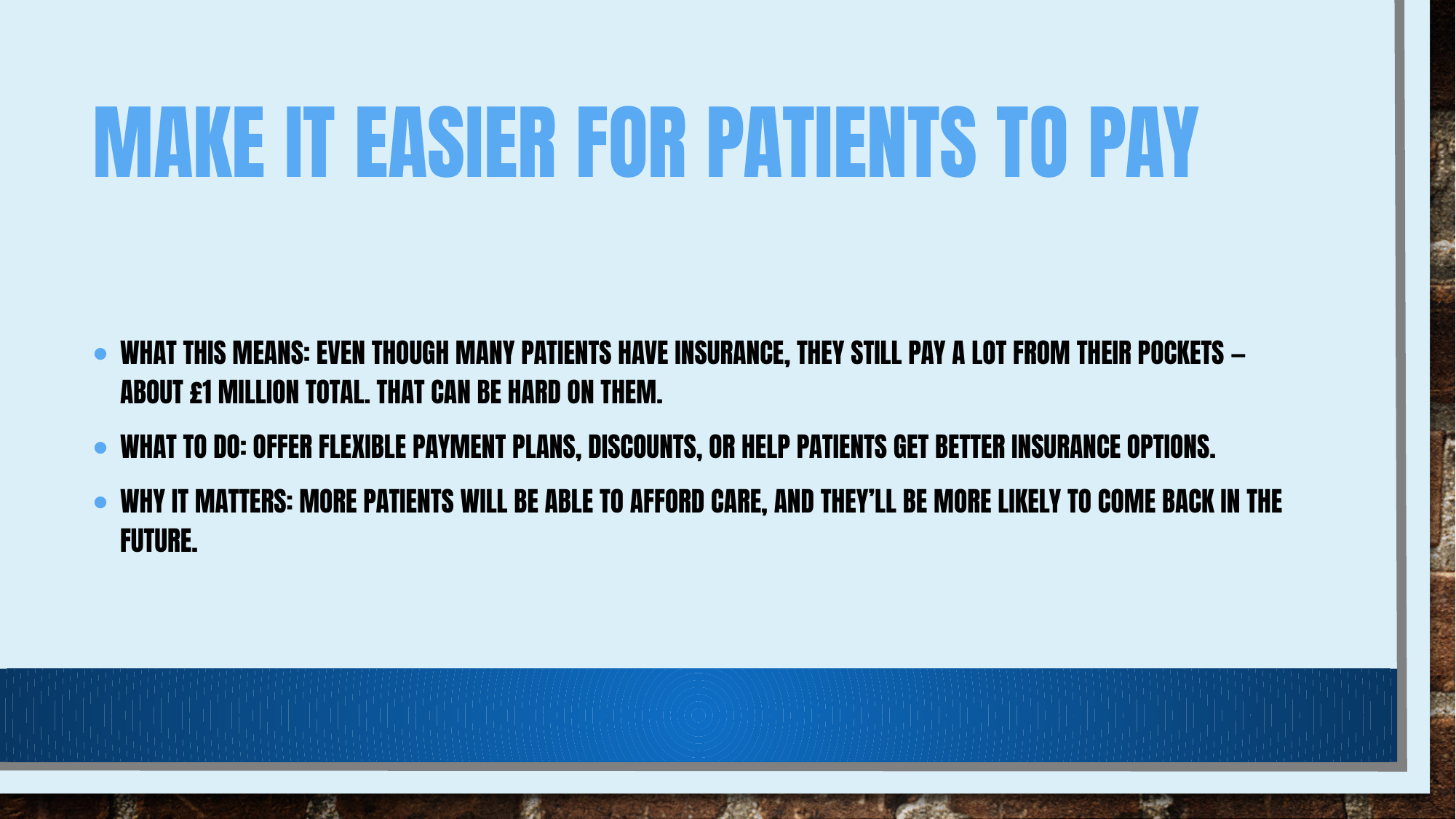

# Make It Easier for Patients to Pay
What this means: Even though many patients have insurance, they still pay a lot from their pockets — about £1 million total. That can be hard on them.
What to do: Offer flexible payment plans, discounts, or help patients get better insurance options.
Why it matters: More patients will be able to afford care, and they’ll be more likely to come back in the future.